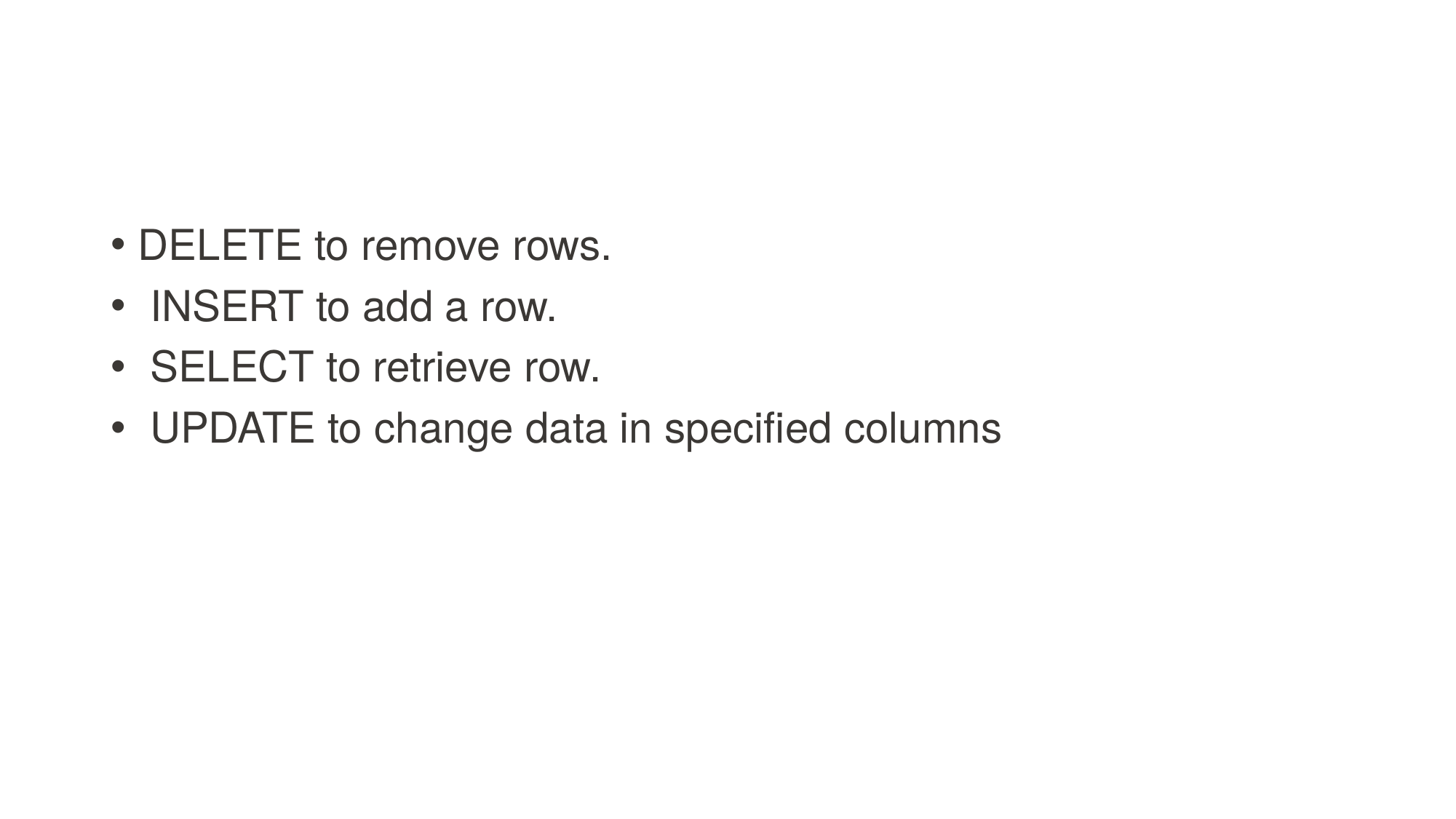

#
DELETE to remove rows.
 INSERT to add a row.
 SELECT to retrieve row.
 UPDATE to change data in specified columns